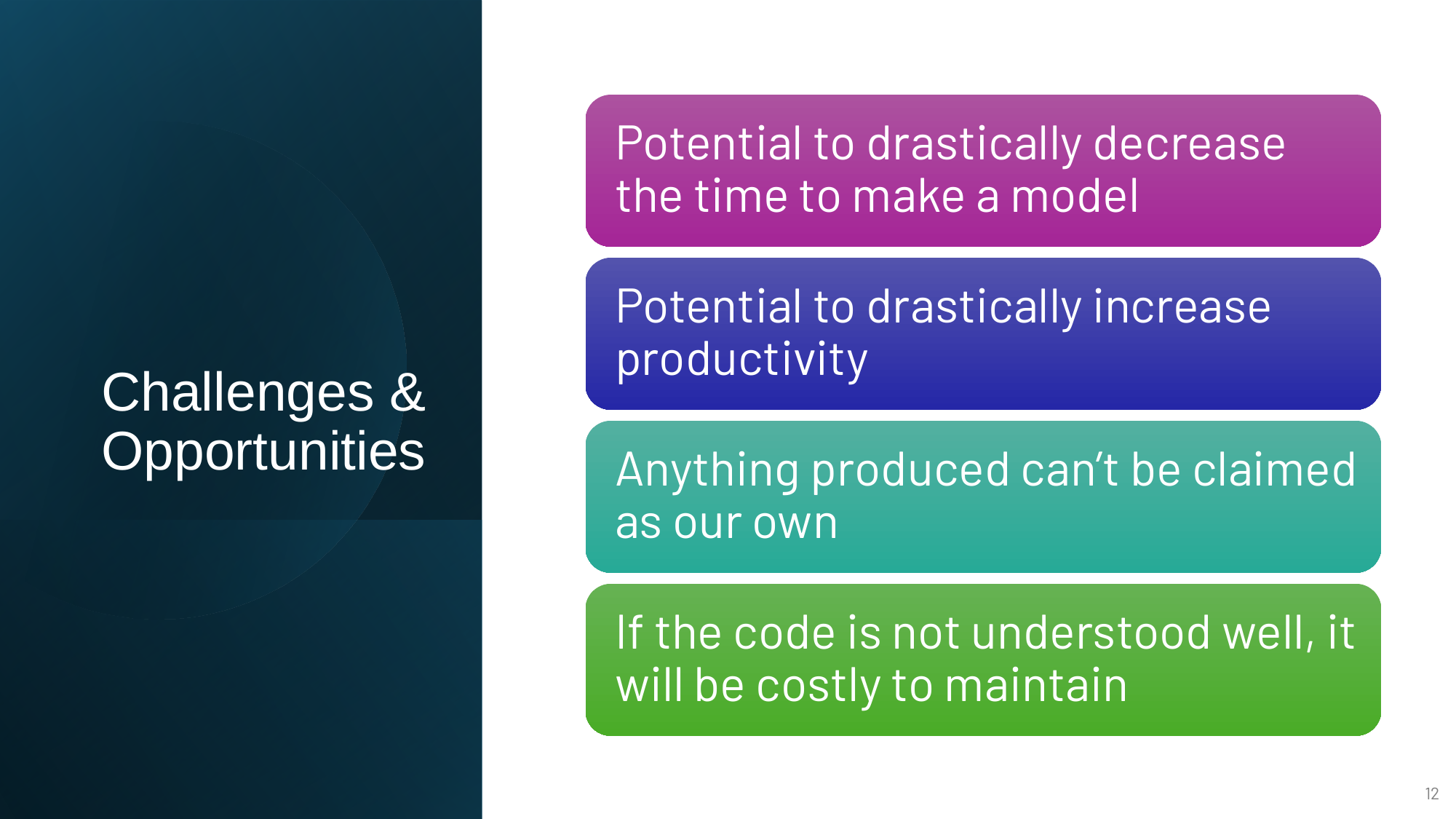

Potential to drastically decrease the time to make a model
Potential to drastically increase productivity
Anything produced can’t be claimed as our own
If the code is not understood well, it will be costly to maintain

# Challenges & Opportunities

12